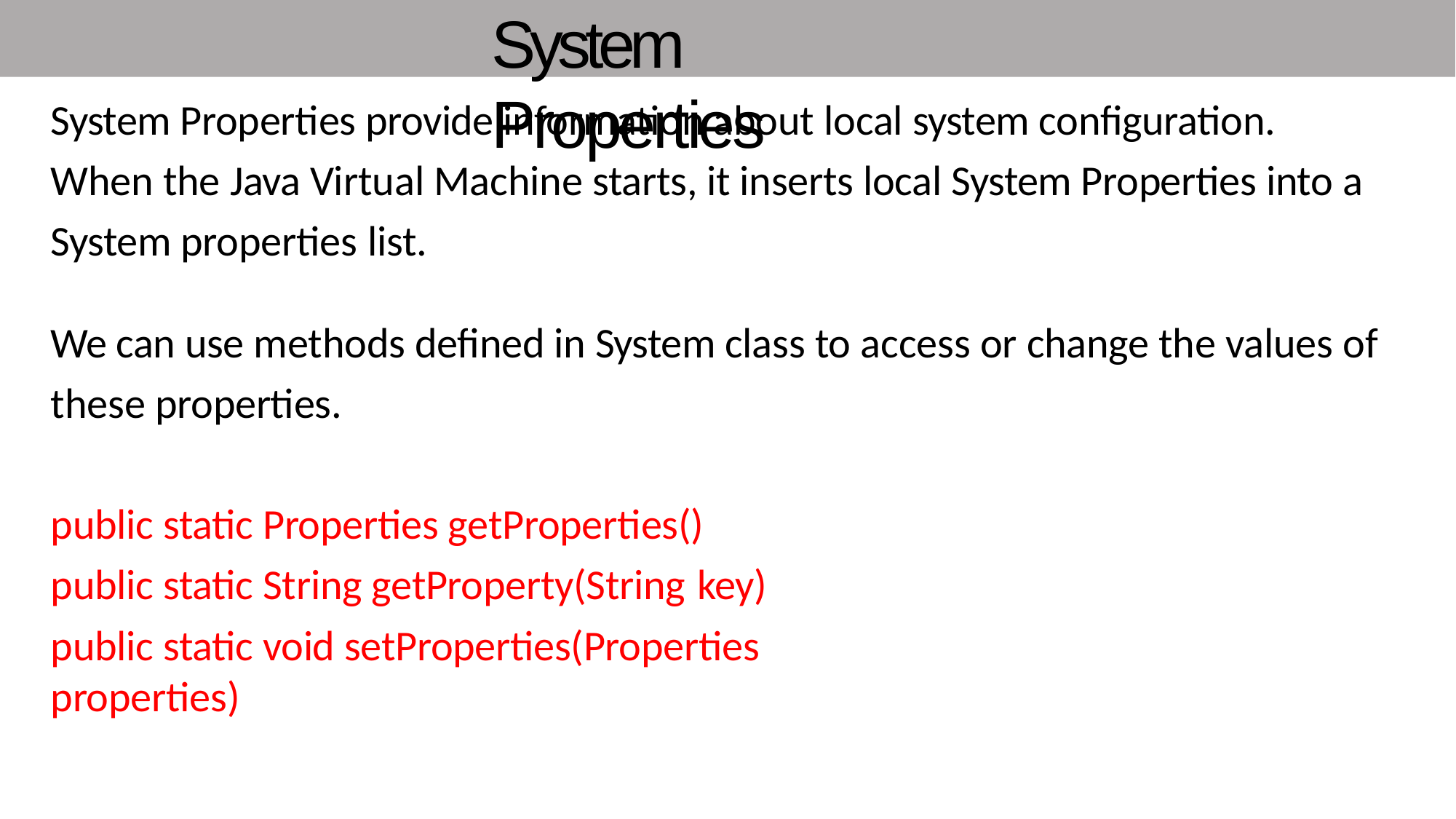

# System Properties
System Properties provide information about local system configuration.  When the Java Virtual Machine starts, it inserts local System Properties into a  System properties list.

We can use methods defined in System class to access or change the values of  these properties.

public static Properties getProperties()  public static String getProperty(String key)
public static void setProperties(Properties properties)